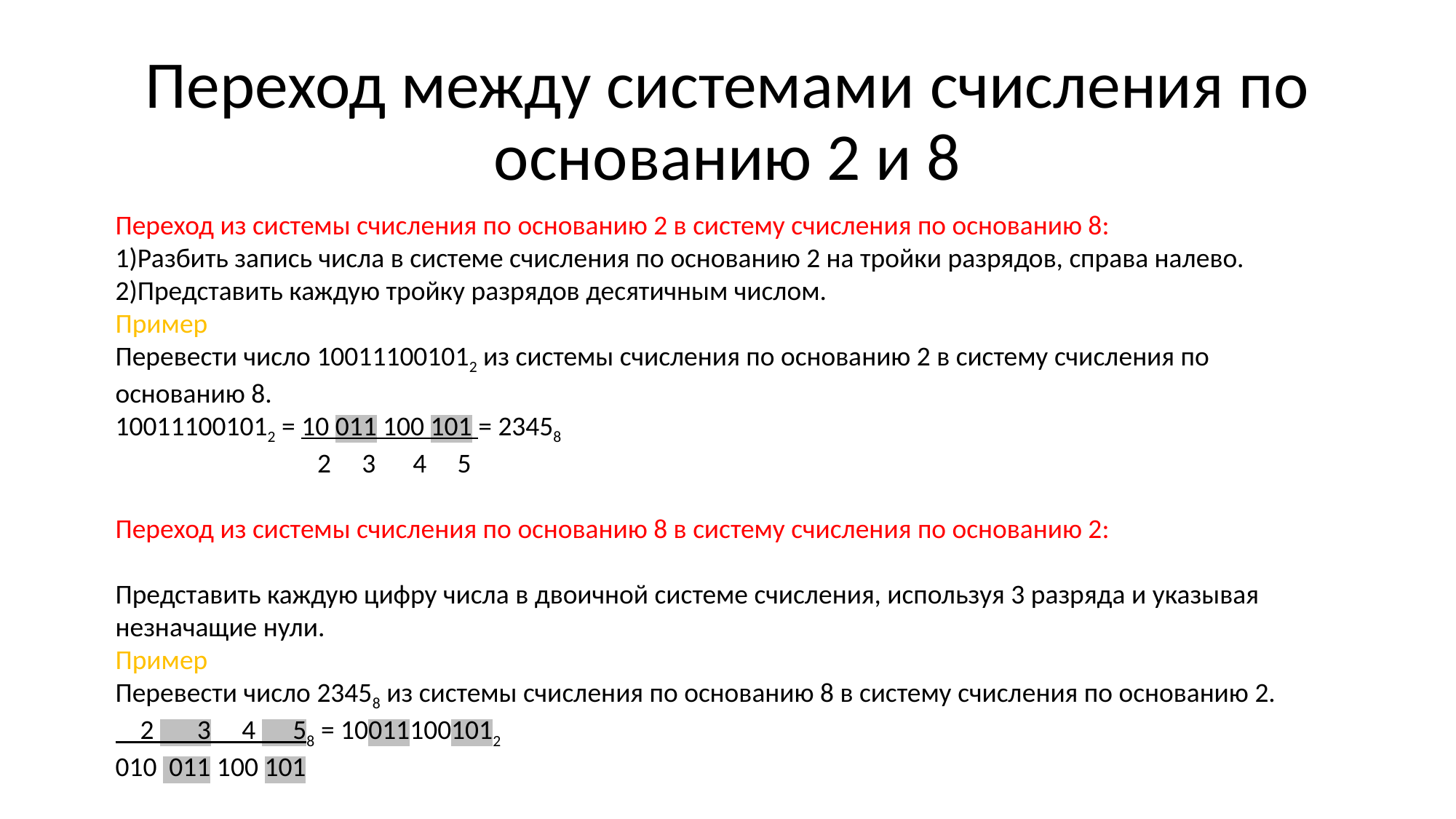

# Переход между системами счисления по основанию 2 и 8
Переход из системы счисления по основанию 2 в систему счисления по основанию 8:
1)Разбить запись числа в системе счисления по основанию 2 на тройки разрядов, справа налево.
2)Представить каждую тройку разрядов десятичным числом.
Пример
Перевести число 100111001012 из системы счисления по основанию 2 в систему счисления по основанию 8.
100111001012 = 10 011 100 101 = 23458
	               2     3      4     5

Переход из системы счисления по основанию 8 в систему счисления по основанию 2:

Представить каждую цифру числа в двоичной системе счисления, используя 3 разряда и указывая незначащие нули.
Пример
Перевести число 23458 из системы счисления по основанию 8 в систему счисления по основанию 2.
    2       3     4      58 = 100111001012
010  011 100 101